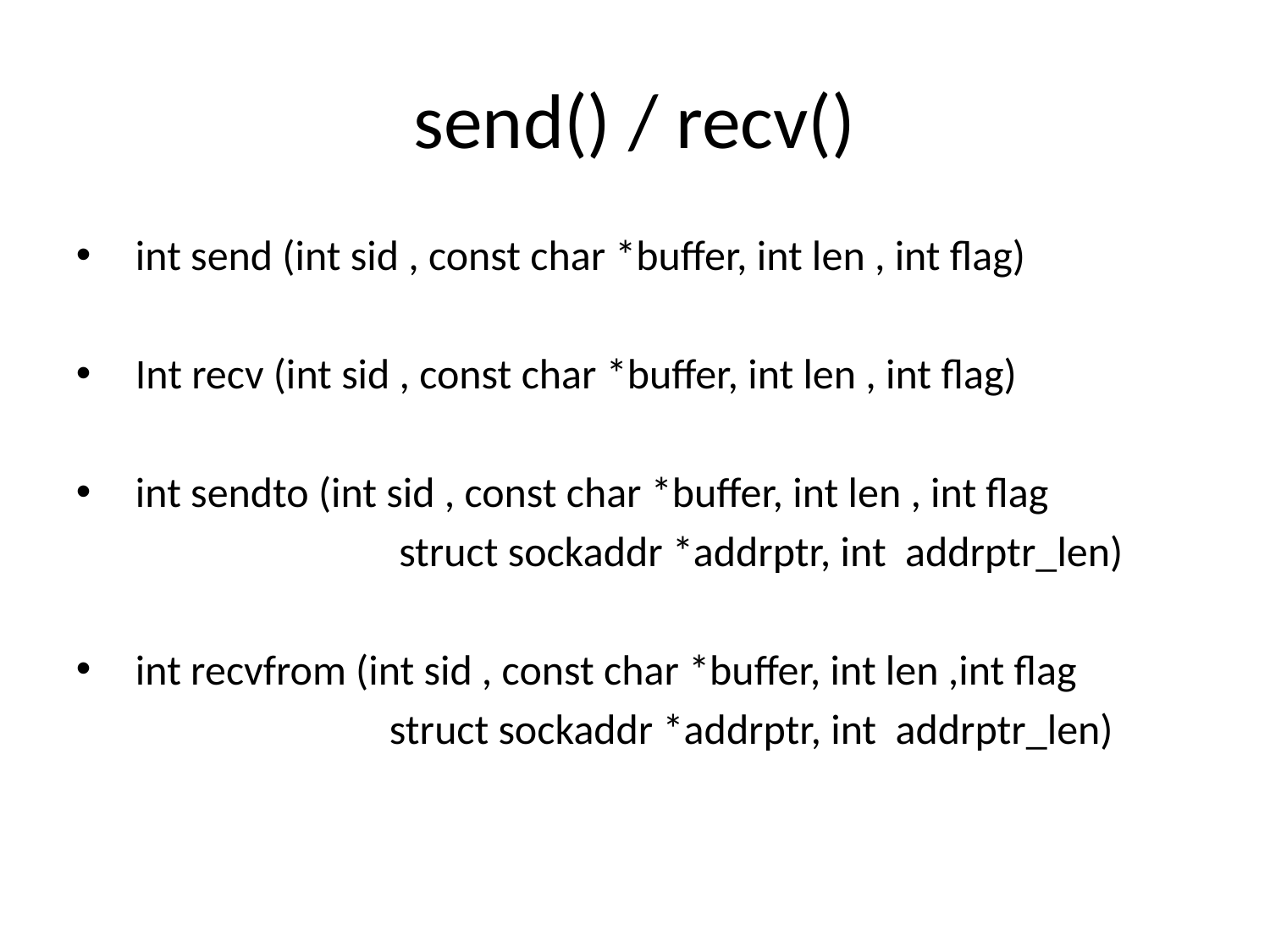

send() / recv()
int send (int sid , const char *buffer, int len , int flag)

Int recv (int sid , const char *buffer, int len , int flag)

int sendto (int sid , const char *buffer, int len , int flag
			 struct sockaddr *addrptr, int  addrptr_len)

int recvfrom (int sid , const char *buffer, int len ,int flag
			struct sockaddr *addrptr, int  addrptr_len)